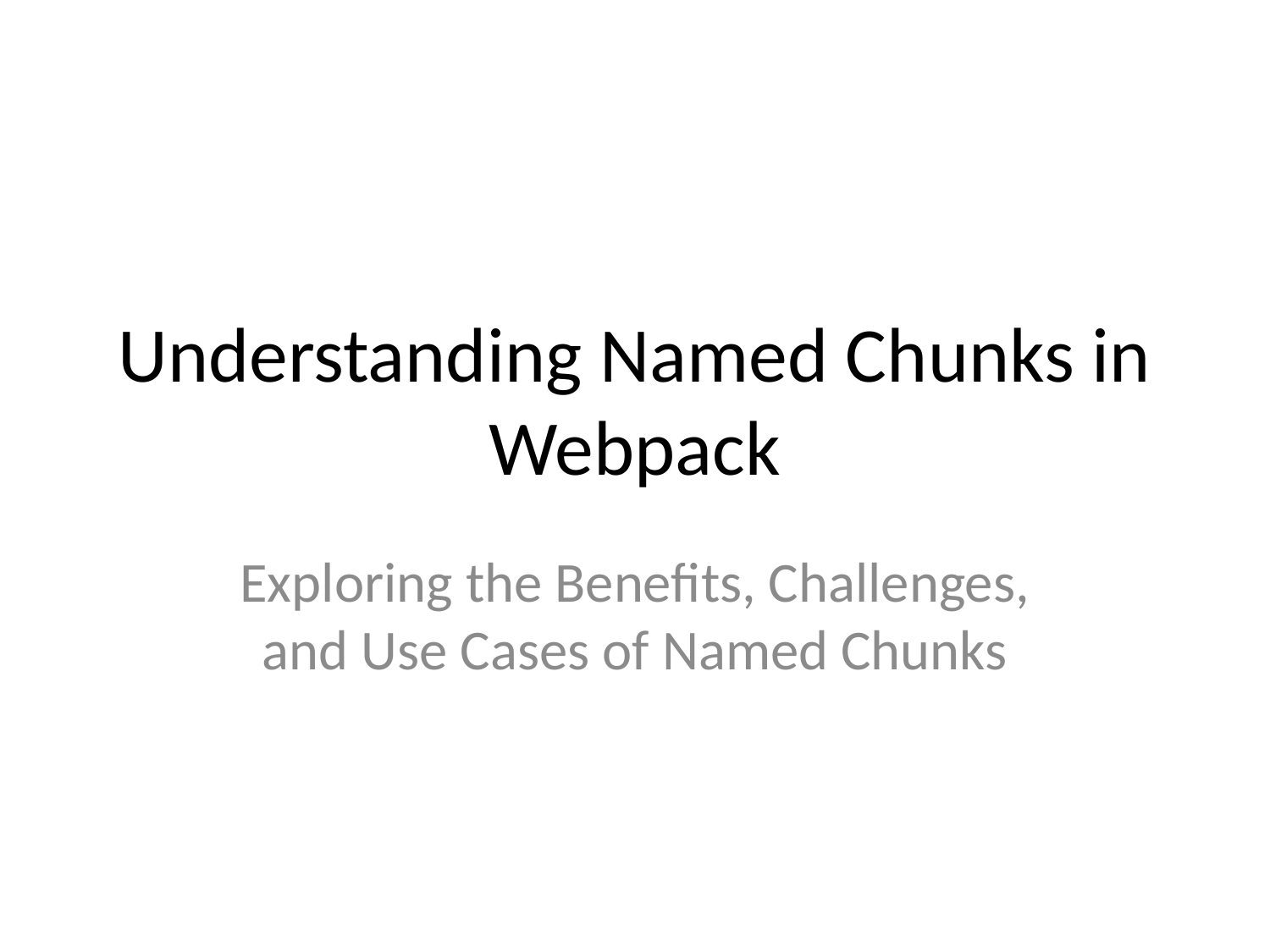

# Understanding Named Chunks in Webpack
Exploring the Benefits, Challenges, and Use Cases of Named Chunks